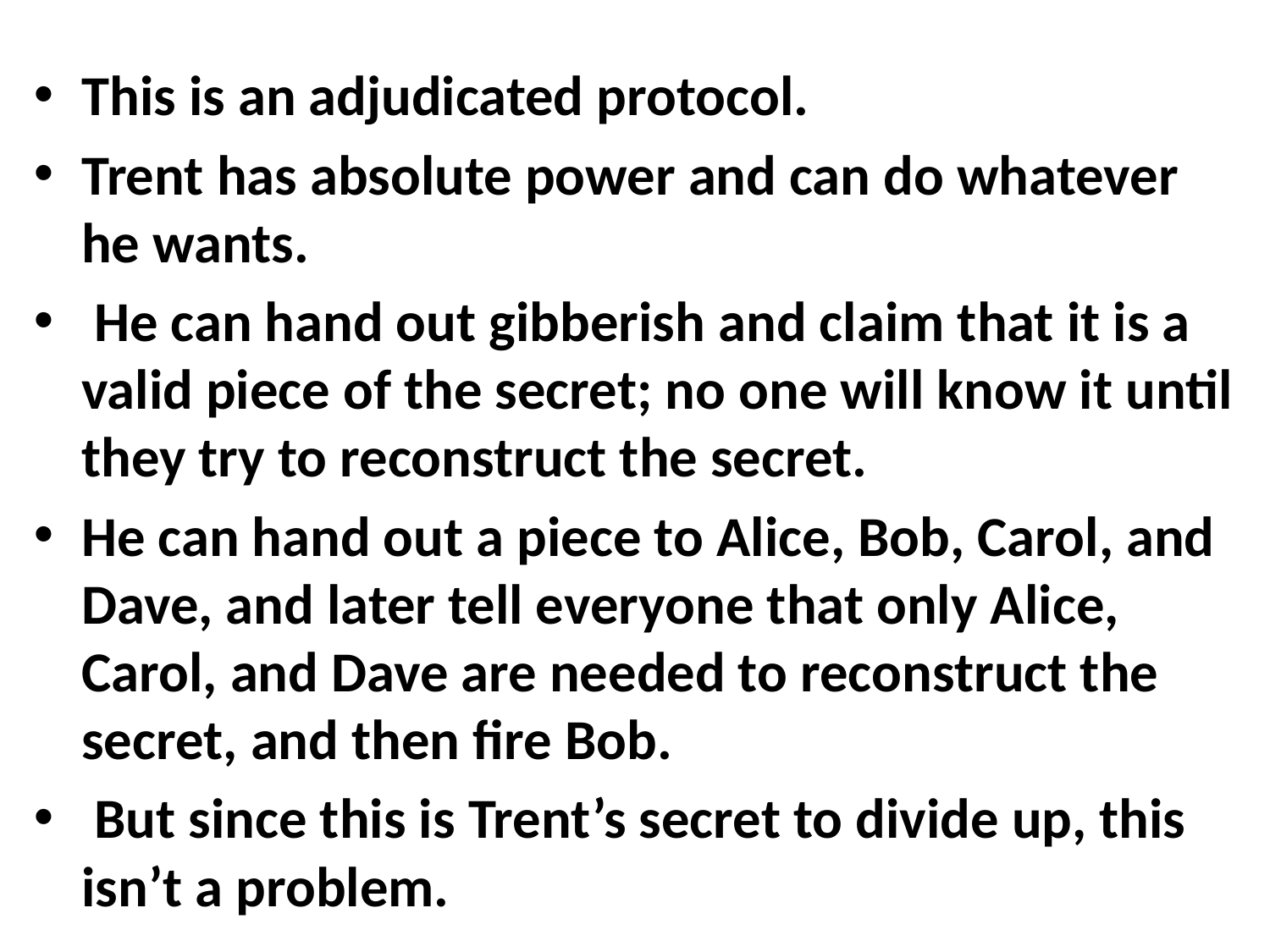

#
This is an adjudicated protocol.
Trent has absolute power and can do whatever he wants.
 He can hand out gibberish and claim that it is a valid piece of the secret; no one will know it until they try to reconstruct the secret.
He can hand out a piece to Alice, Bob, Carol, and Dave, and later tell everyone that only Alice, Carol, and Dave are needed to reconstruct the secret, and then fire Bob.
 But since this is Trent’s secret to divide up, this isn’t a problem.